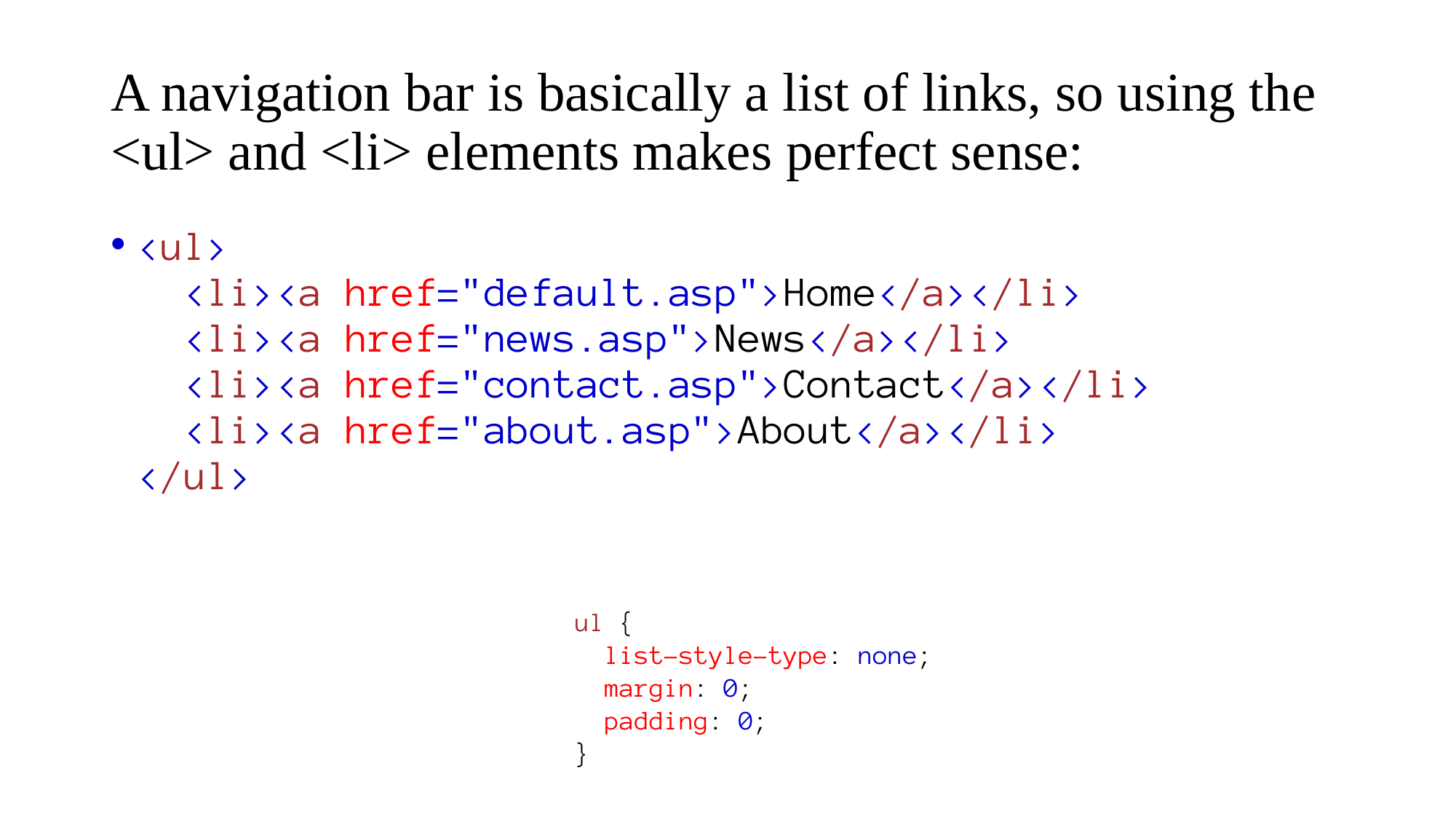

# A navigation bar is basically a list of links, so using the <ul> and <li> elements makes perfect sense:
<ul>
  <li><a href="default.asp">Home</a></li>
  <li><a href="news.asp">News</a></li>
  <li><a href="contact.asp">Contact</a></li>
  <li><a href="about.asp">About</a></li>
</ul>
ul {
  list-style-type: none;
  margin: 0;
  padding: 0;
}